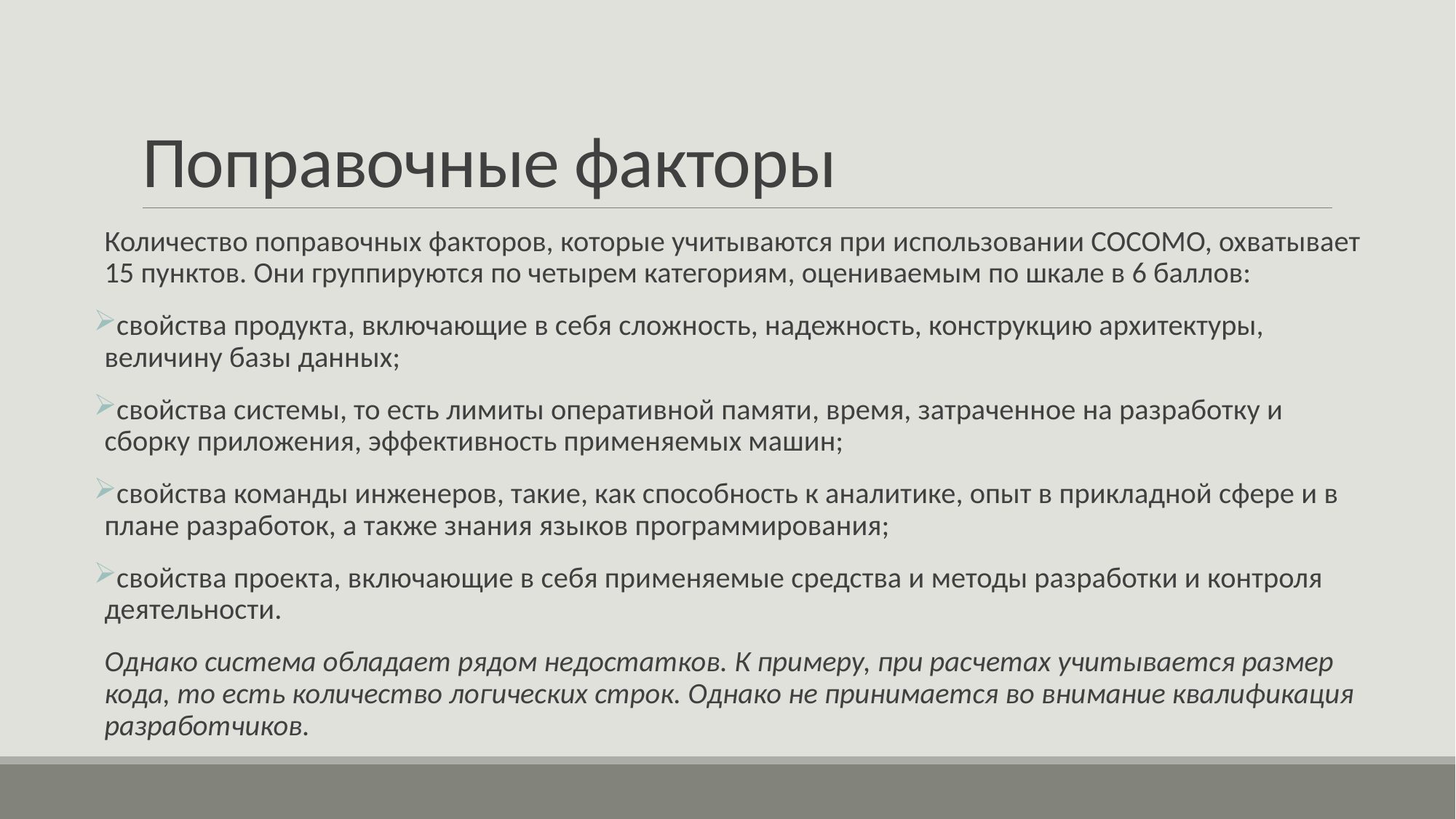

# Поправочные факторы
Количество поправочных факторов, которые учитываются при использовании COCOMO, охватывает 15 пунктов. Они группируются по четырем категориям, оцениваемым по шкале в 6 баллов:
свойства продукта, включающие в себя сложность, надежность, конструкцию архитектуры, величину базы данных;
свойства системы, то есть лимиты оперативной памяти, время, затраченное на разработку и сборку приложения, эффективность применяемых машин;
свойства команды инженеров, такие, как способность к аналитике, опыт в прикладной сфере и в плане разработок, а также знания языков программирования;
свойства проекта, включающие в себя применяемые средства и методы разработки и контроля деятельности.
Однако система обладает рядом недостатков. К примеру, при расчетах учитывается размер кода, то есть количество логических строк. Однако не принимается во внимание квалификация разработчиков.